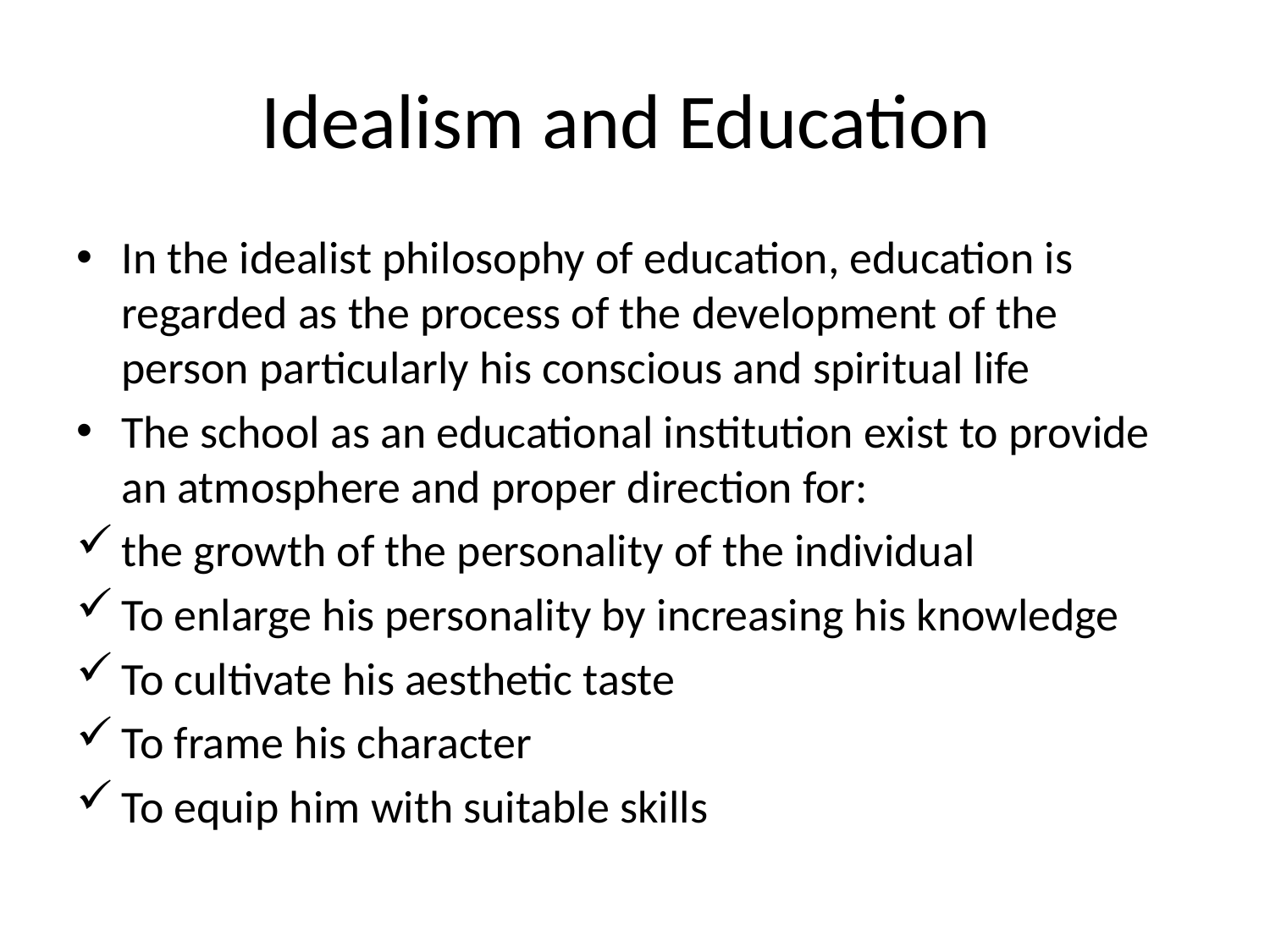

# Idealism and Education
In the idealist philosophy of education, education is regarded as the process of the development of the person particularly his conscious and spiritual life
The school as an educational institution exist to provide an atmosphere and proper direction for:
the growth of the personality of the individual
To enlarge his personality by increasing his knowledge
To cultivate his aesthetic taste
To frame his character
To equip him with suitable skills